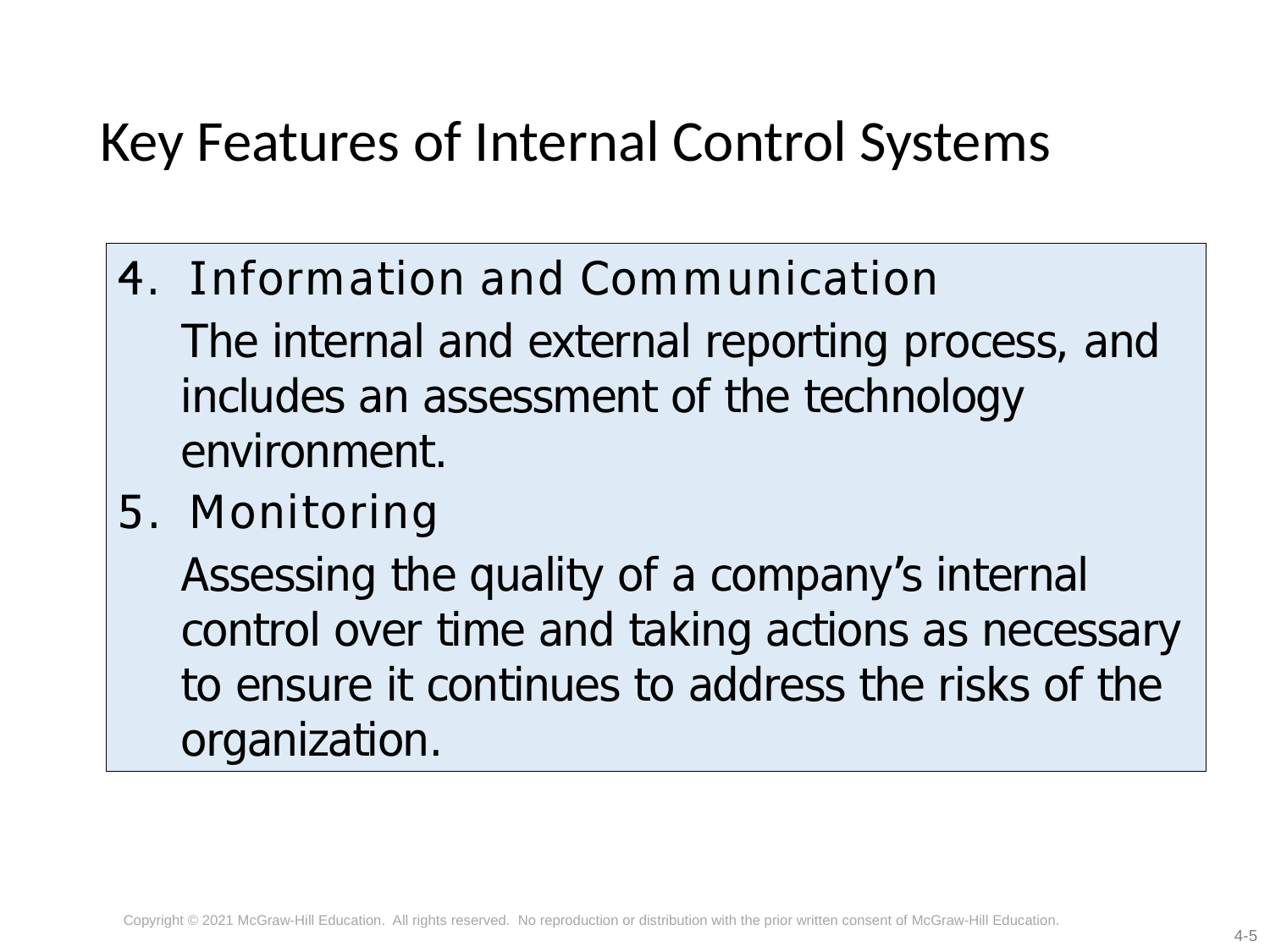

# Key Features of Internal Control Systems
Information and Communication
The internal and external reporting process, and includes an assessment of the technology environment.
Monitoring
Assessing the quality of a company’s internal control over time and taking actions as necessary to ensure it continues to address the risks of the organization.